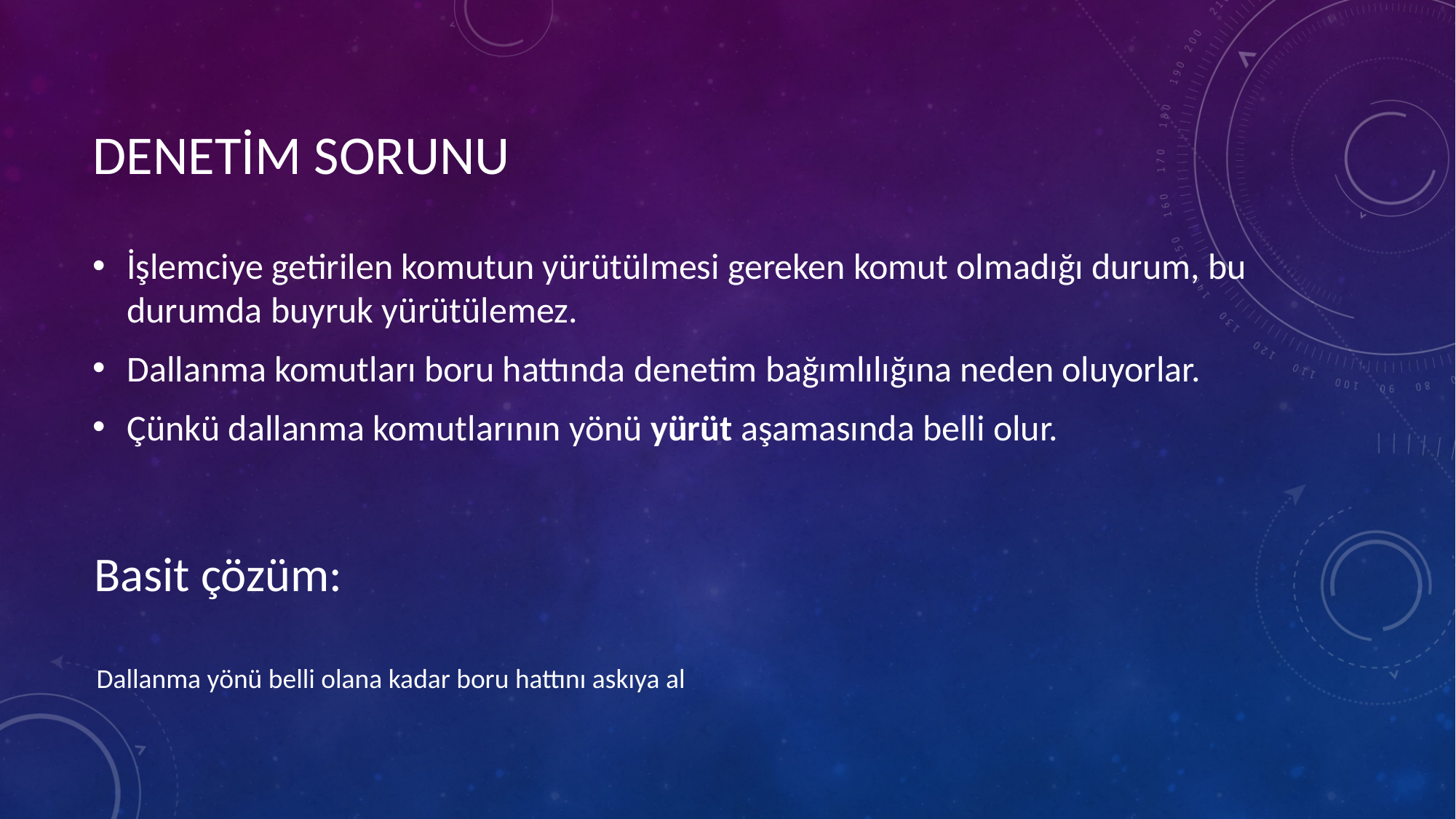

# Denetim sorunu
İşlemciye getirilen komutun yürütülmesi gereken komut olmadığı durum, bu durumda buyruk yürütülemez.
Dallanma komutları boru hattında denetim bağımlılığına neden oluyorlar.
Çünkü dallanma komutlarının yönü yürüt aşamasında belli olur.
Basit çözüm:
Dallanma yönü belli olana kadar boru hattını askıya al